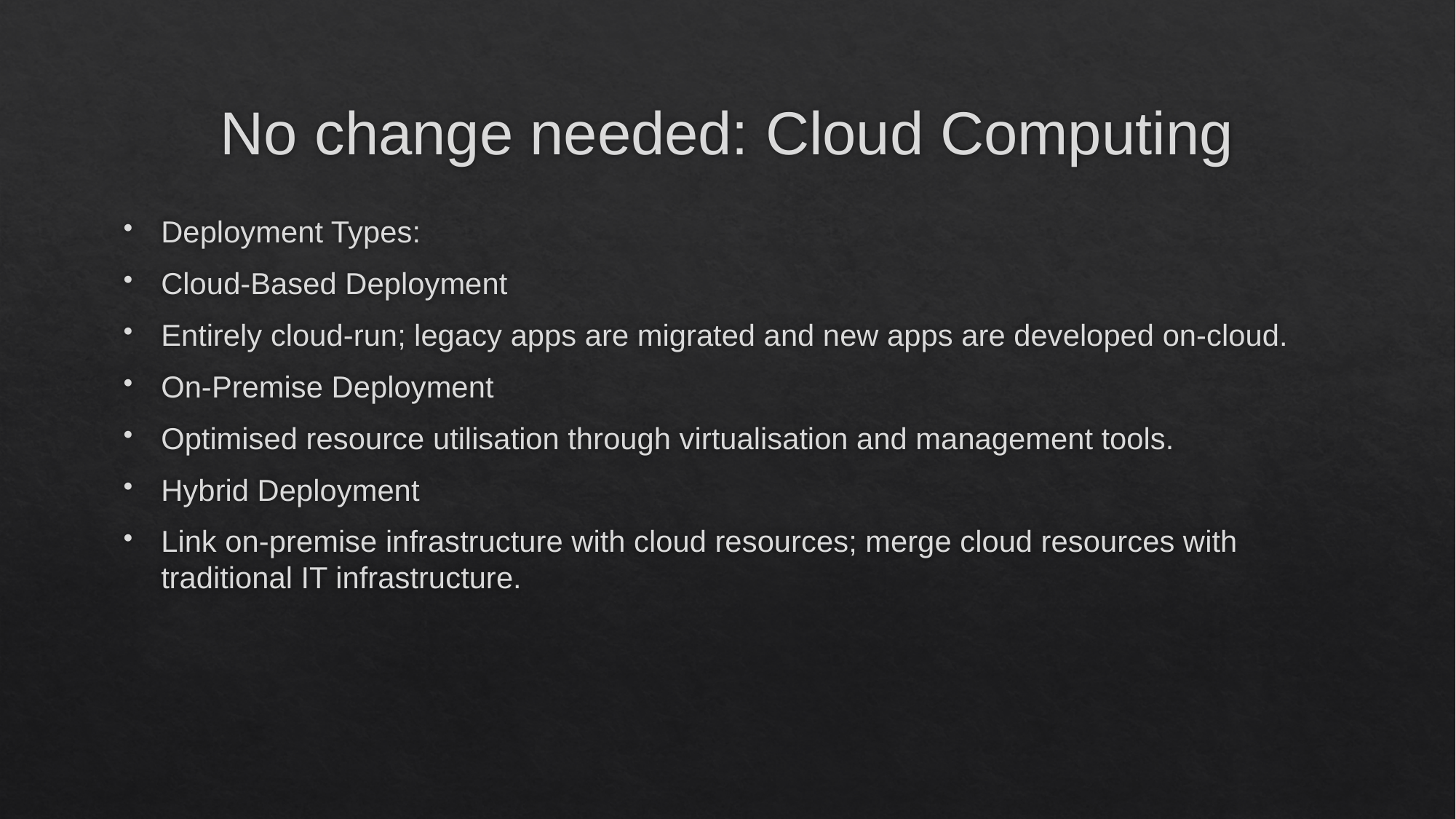

# No change needed: Cloud Computing
Deployment Types:
Cloud-Based Deployment
Entirely cloud-run; legacy apps are migrated and new apps are developed on-cloud.
On-Premise Deployment
Optimised resource utilisation through virtualisation and management tools.
Hybrid Deployment
Link on-premise infrastructure with cloud resources; merge cloud resources with traditional IT infrastructure.